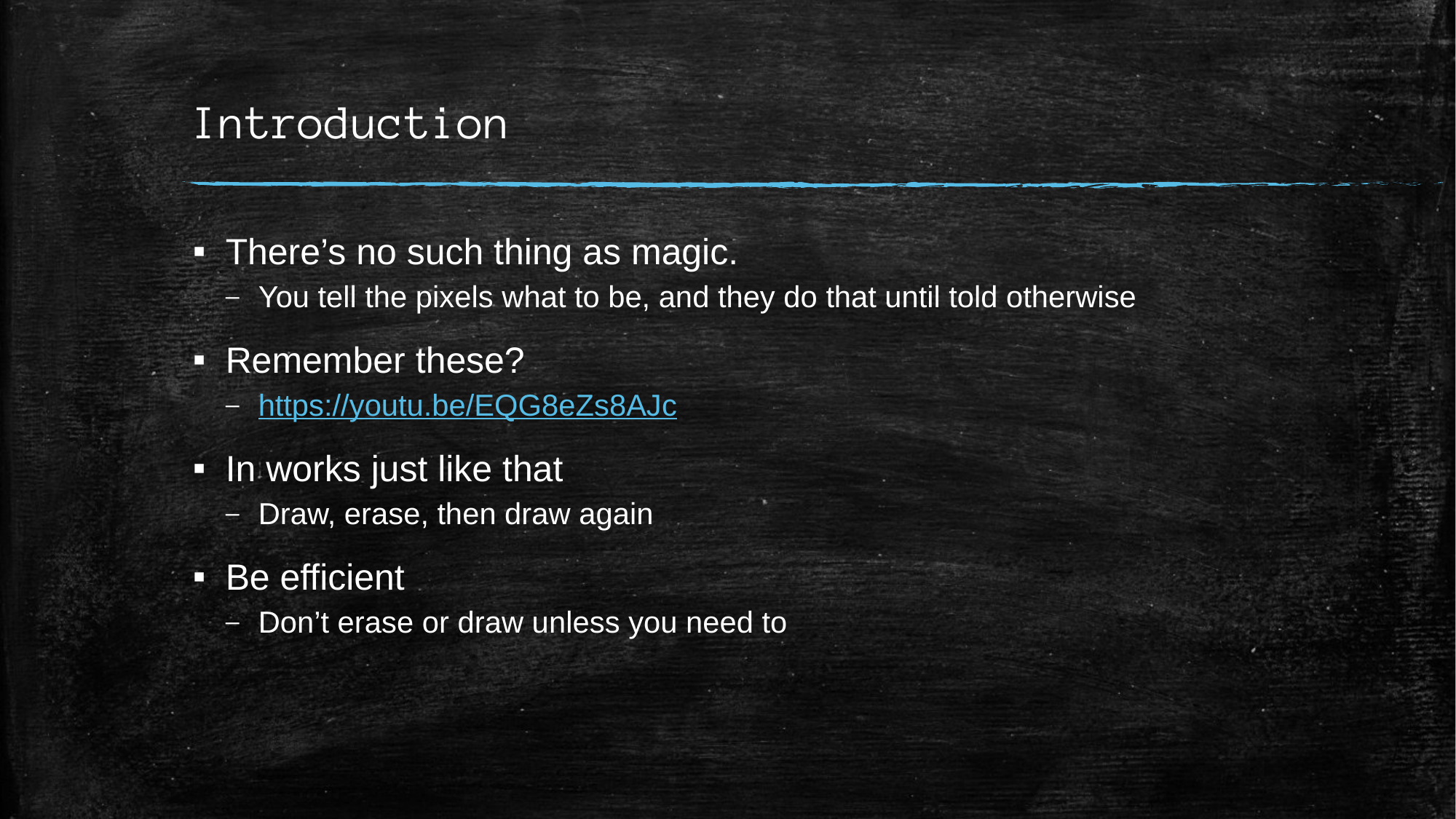

# Introduction
There’s no such thing as magic.
You tell the pixels what to be, and they do that until told otherwise
Remember these?
https://youtu.be/EQG8eZs8AJc
In works just like that
Draw, erase, then draw again
Be efficient
Don’t erase or draw unless you need to